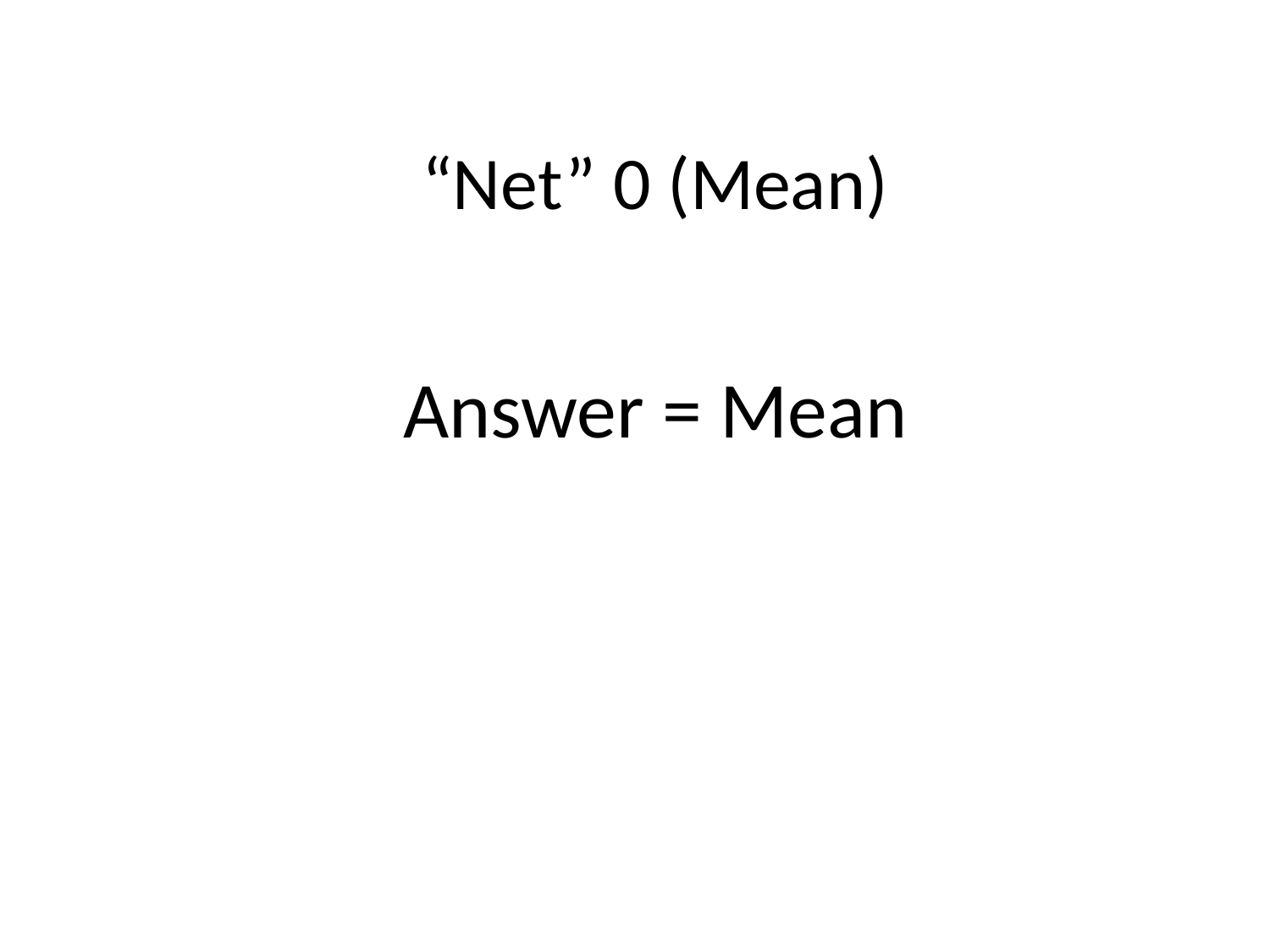

# “Net” 0 (Mean)
Answer = Mean